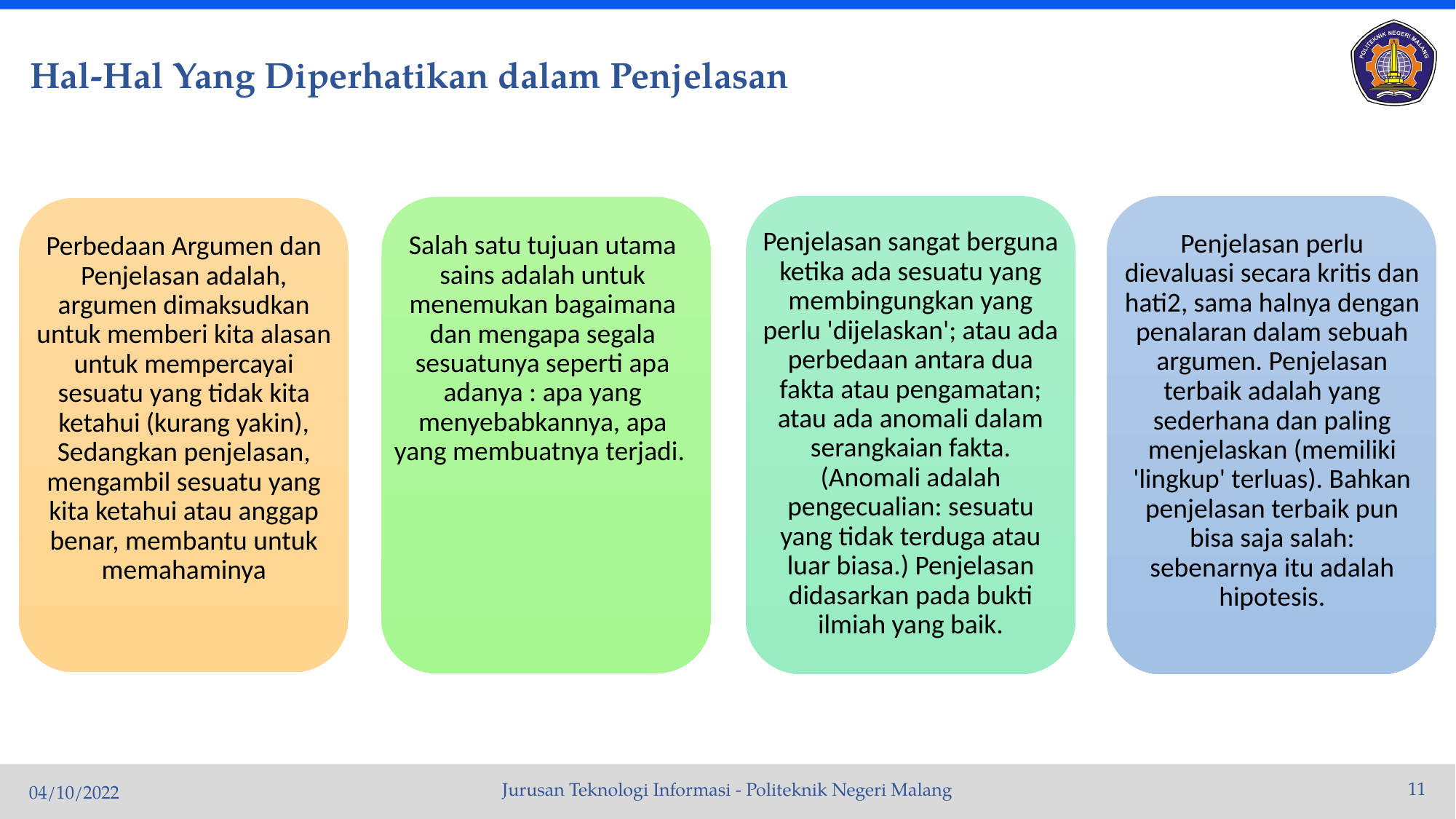

# Hal-Hal Yang Diperhatikan dalam Penjelasan
Perbedaan Argumen dan Penjelasan adalah, argumen dimaksudkan untuk memberi kita alasan untuk mempercayai sesuatu yang tidak kita ketahui (kurang yakin), Sedangkan penjelasan, mengambil sesuatu yang kita ketahui atau anggap benar, membantu untuk memahaminya
Salah satu tujuan utama sains adalah untuk menemukan bagaimana dan mengapa segala sesuatunya seperti apa adanya : apa yang menyebabkannya, apa yang membuatnya terjadi.
Penjelasan sangat berguna ketika ada sesuatu yang membingungkan yang perlu 'dijelaskan'; atau ada perbedaan antara dua fakta atau pengamatan; atau ada anomali dalam serangkaian fakta. (Anomali adalah pengecualian: sesuatu yang tidak terduga atau luar biasa.) Penjelasan didasarkan pada bukti ilmiah yang baik.
Penjelasan perlu dievaluasi secara kritis dan hati2, sama halnya dengan penalaran dalam sebuah argumen. Penjelasan terbaik adalah yang sederhana dan paling menjelaskan (memiliki 'lingkup' terluas). Bahkan penjelasan terbaik pun bisa saja salah: sebenarnya itu adalah hipotesis.
11
Jurusan Teknologi Informasi - Politeknik Negeri Malang
04/10/2022